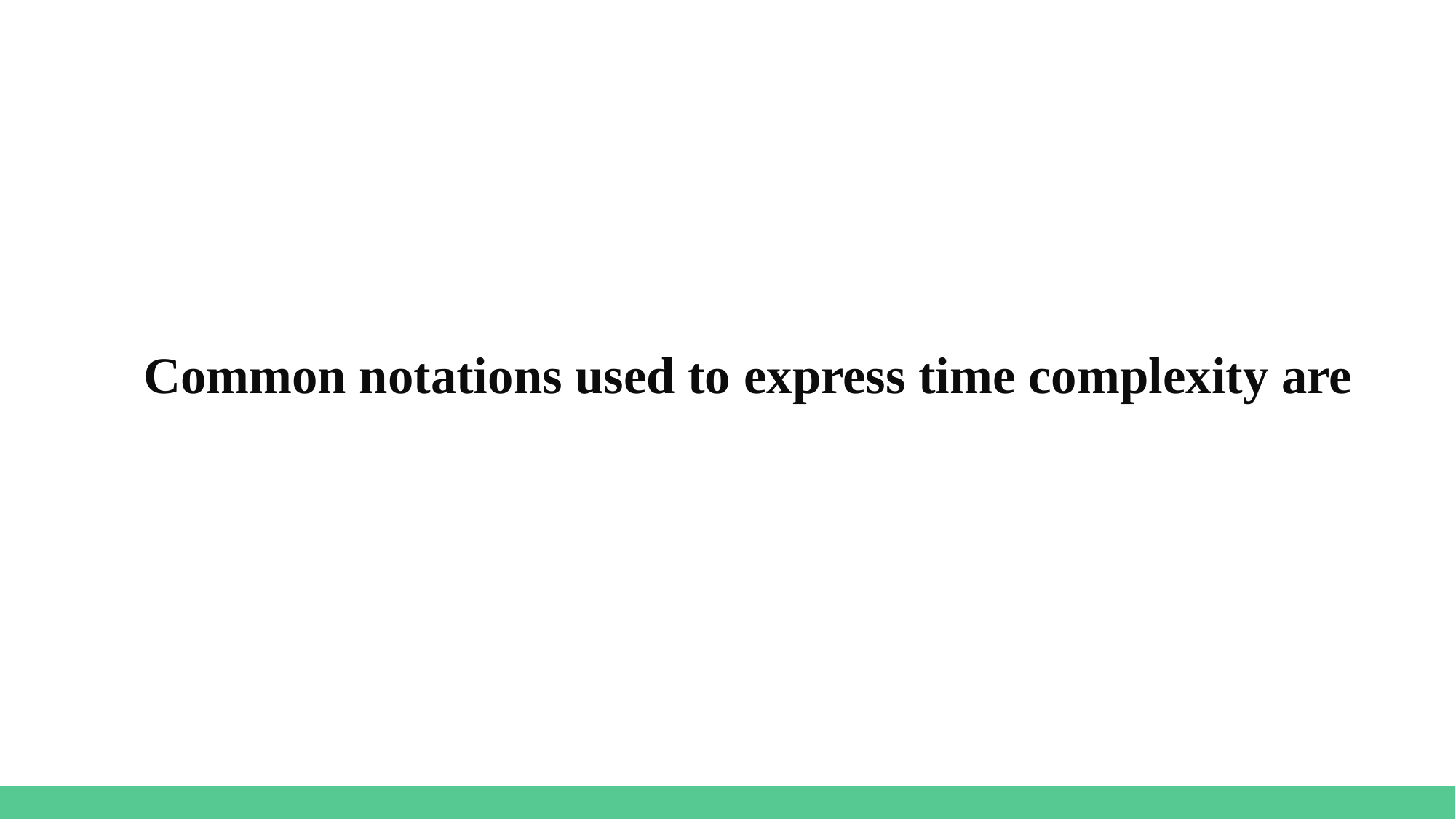

# Common notations used to express time complexity are